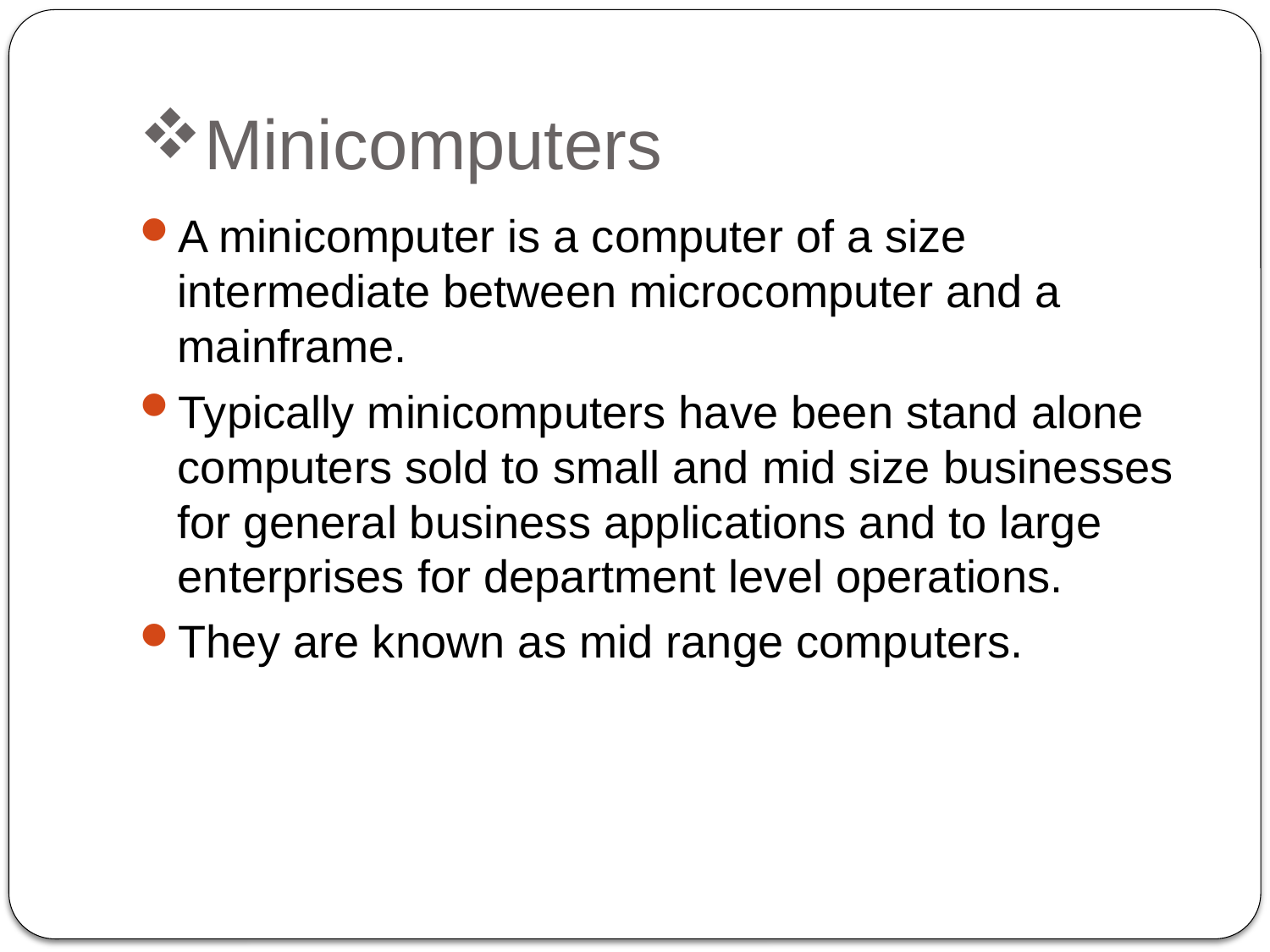

# Minicomputers
A minicomputer is a computer of a size intermediate between microcomputer and a mainframe.
Typically minicomputers have been stand alone computers sold to small and mid size businesses for general business applications and to large enterprises for department level operations.
They are known as mid range computers.